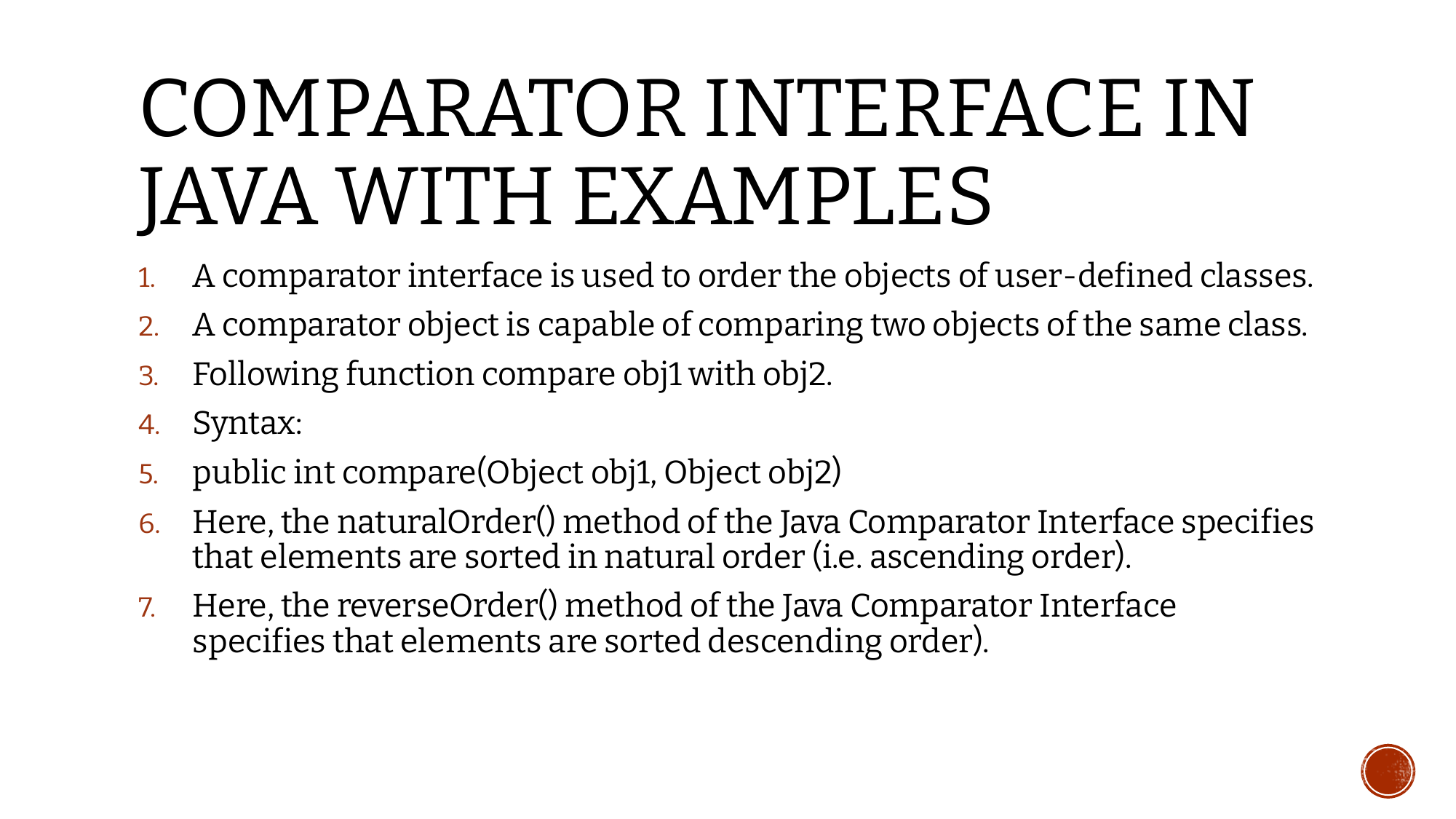

# Comparator Interface in Java with Examples
A comparator interface is used to order the objects of user-defined classes.
A comparator object is capable of comparing two objects of the same class.
Following function compare obj1 with obj2.
Syntax:
public int compare(Object obj1, Object obj2)
Here, the naturalOrder() method of the Java Comparator Interface specifies that elements are sorted in natural order (i.e. ascending order).
Here, the reverseOrder() method of the Java Comparator Interface specifies that elements are sorted descending order).